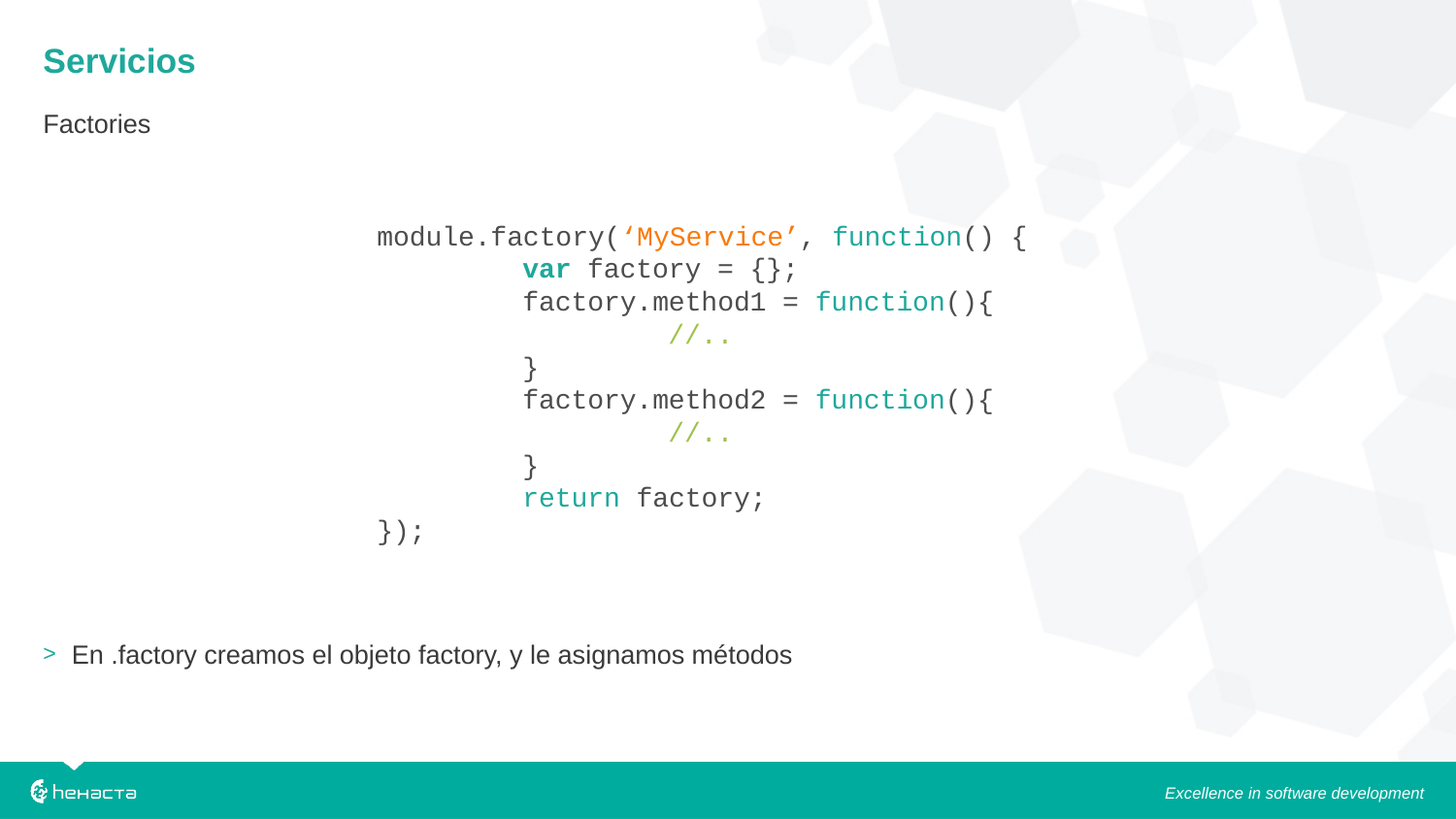

Servicios
Factories
module.factory(‘MyService’, function() {
	var factory = {};
	factory.method1 = function(){
		//..
	}
	factory.method2 = function(){
		//..
	}
	return factory;
});
En .factory creamos el objeto factory, y le asignamos métodos